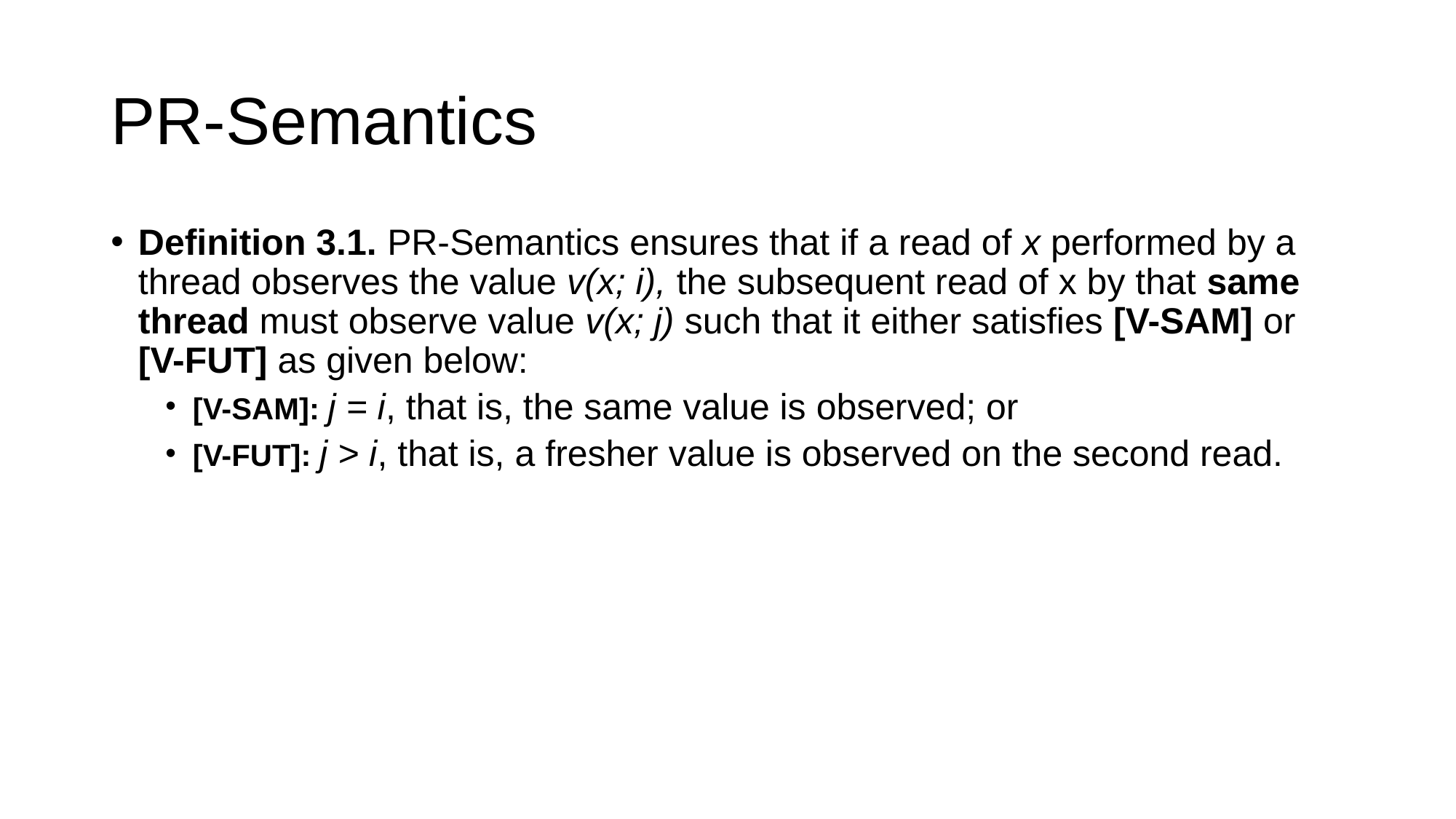

# PR-Semantics
Definition 3.1. PR-Semantics ensures that if a read of x performed by a thread observes the value v(x; i), the subsequent read of x by that same thread must observe value v(x; j) such that it either satisfies [V-SAM] or [V-FUT] as given below:
[V-SAM]: j = i, that is, the same value is observed; or
[V-FUT]: j > i, that is, a fresher value is observed on the second read.